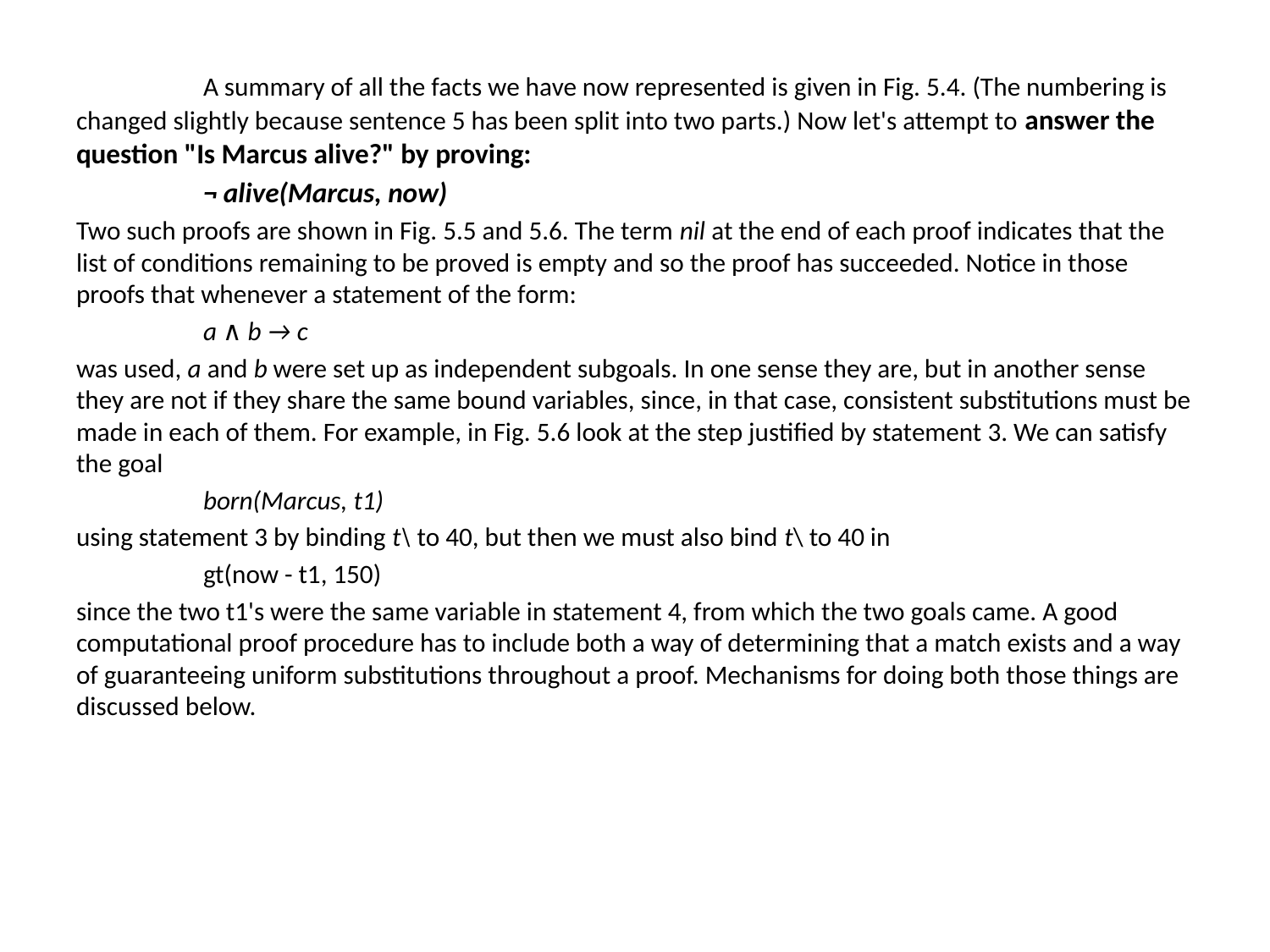

A summary of all the facts we have now represented is given in Fig. 5.4. (The numbering is changed slightly because sentence 5 has been split into two parts.) Now let's attempt to answer the question "Is Marcus alive?" by proving:
	¬ alive(Marcus, now)
Two such proofs are shown in Fig. 5.5 and 5.6. The term nil at the end of each proof indicates that the list of conditions remaining to be proved is empty and so the proof has succeeded. Notice in those proofs that whenever a statement of the form:
	a ∧ b → c
was used, a and b were set up as independent subgoals. In one sense they are, but in another sense they are not if they share the same bound variables, since, in that case, consistent substitutions must be made in each of them. For example, in Fig. 5.6 look at the step justified by statement 3. We can satisfy the goal
	born(Marcus, t1)
using statement 3 by binding t\ to 40, but then we must also bind t\ to 40 in
	gt(now - t1, 150)
since the two t1's were the same variable in statement 4, from which the two goals came. A good computational proof procedure has to include both a way of determining that a match exists and a way of guaranteeing uniform substitutions throughout a proof. Mechanisms for doing both those things are discussed below.